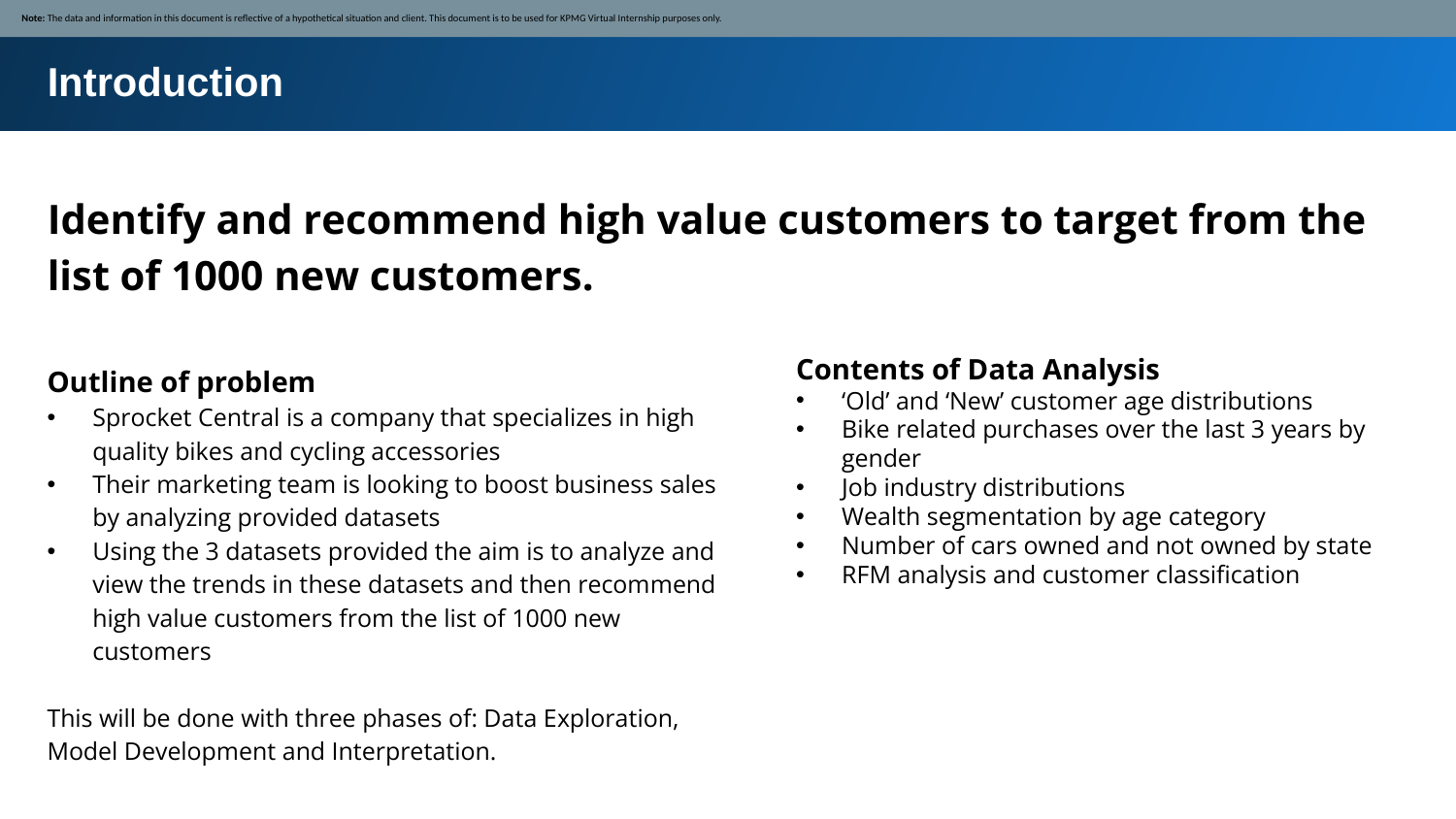

Note: The data and information in this document is reflective of a hypothetical situation and client. This document is to be used for KPMG Virtual Internship purposes only.
Introduction
Identify and recommend high value customers to target from the list of 1000 new customers.
Contents of Data Analysis
‘Old’ and ‘New’ customer age distributions
Bike related purchases over the last 3 years by gender
Job industry distributions
Wealth segmentation by age category
Number of cars owned and not owned by state
RFM analysis and customer classification
Outline of problem
Sprocket Central is a company that specializes in high quality bikes and cycling accessories
Their marketing team is looking to boost business sales by analyzing provided datasets
Using the 3 datasets provided the aim is to analyze and view the trends in these datasets and then recommend high value customers from the list of 1000 new customers

This will be done with three phases of: Data Exploration, Model Development and Interpretation.